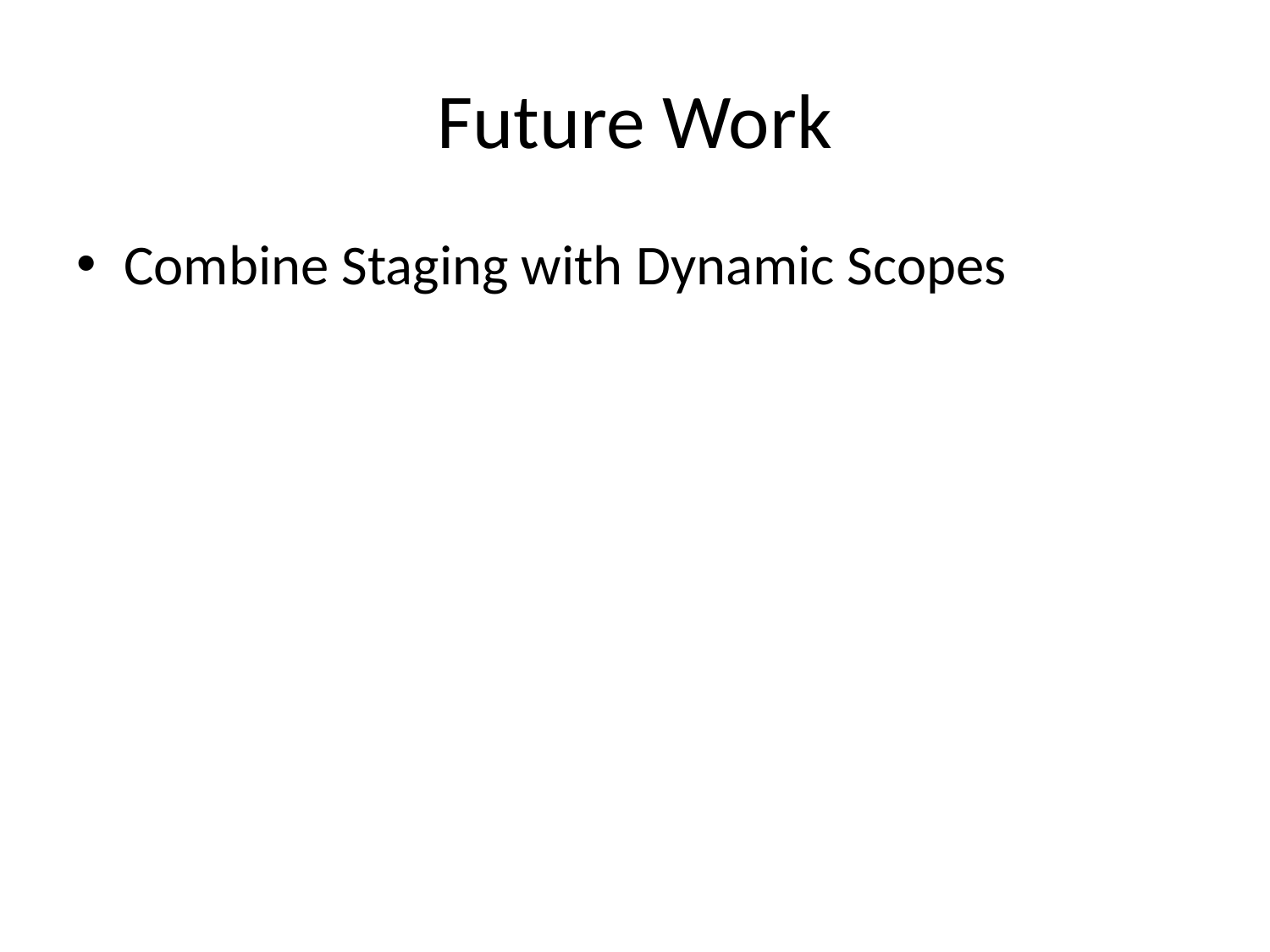

# Future Work
Combine Staging with Dynamic Scopes